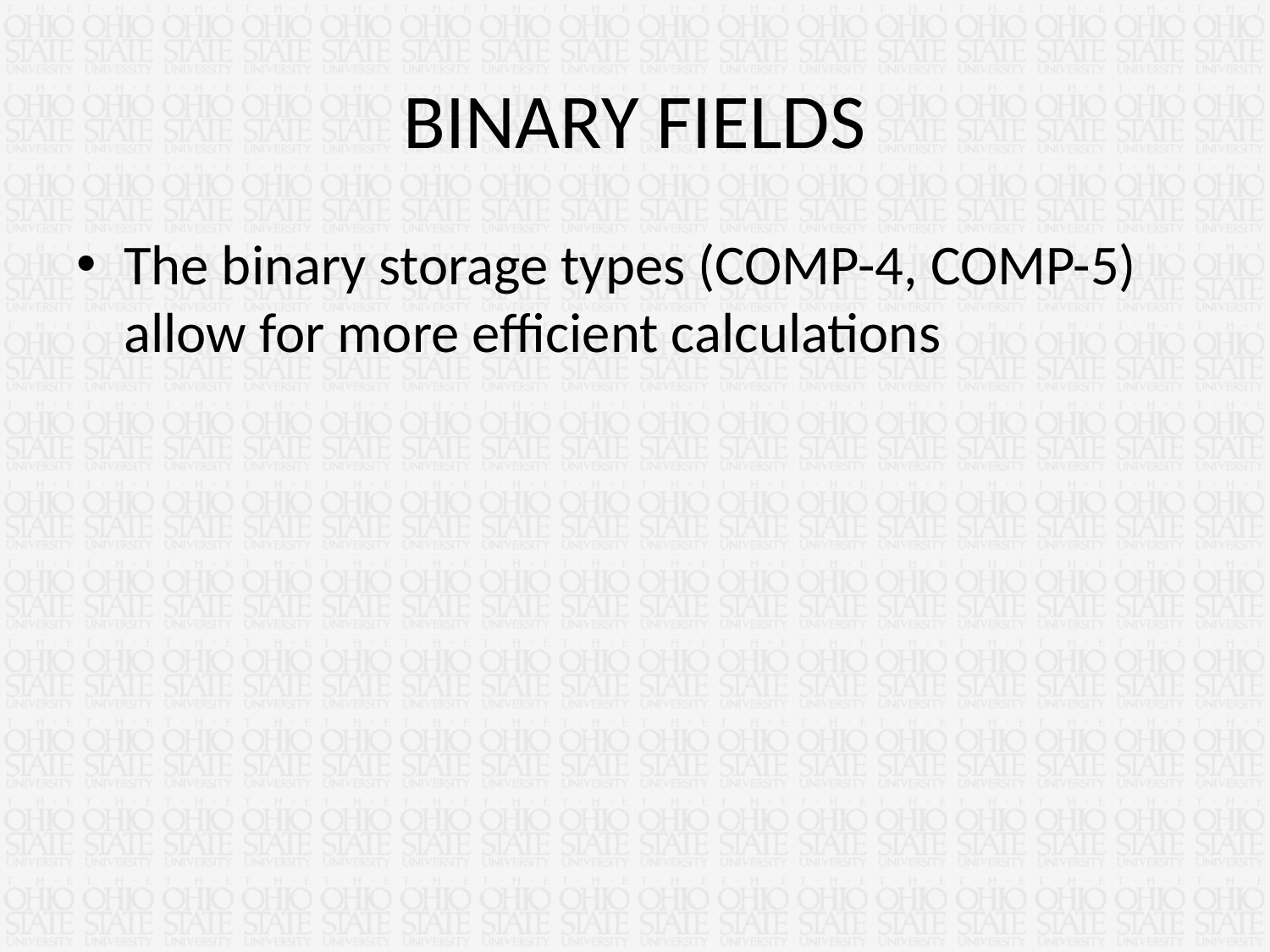

# BINARY FIELDS
The binary storage types (COMP-4, COMP-5) allow for more efficient calculations